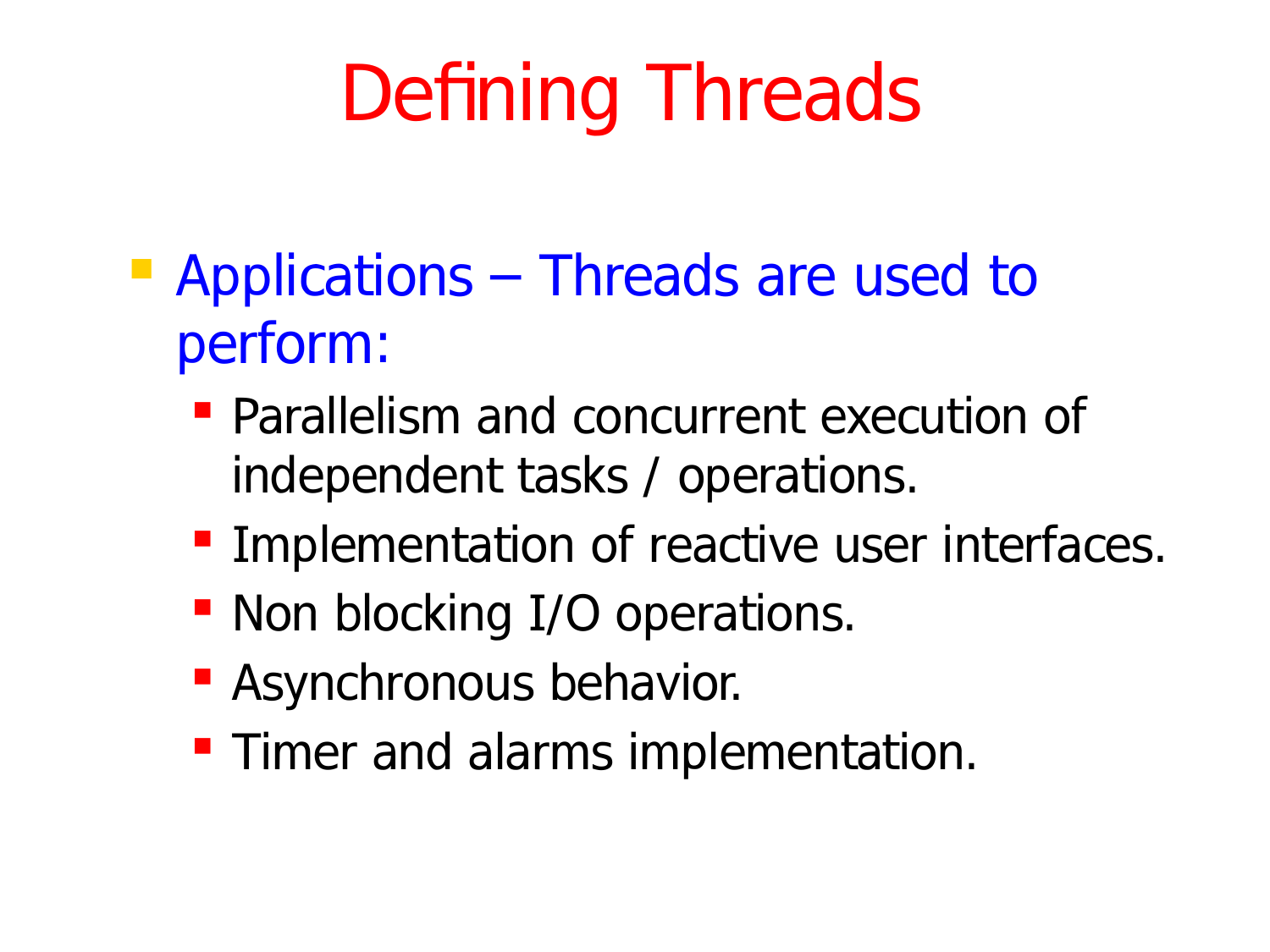

# Defining Threads
Applications – Threads are used to perform:
Parallelism and concurrent execution of independent tasks / operations.
Implementation of reactive user interfaces.
Non blocking I/O operations.
Asynchronous behavior.
Timer and alarms implementation.